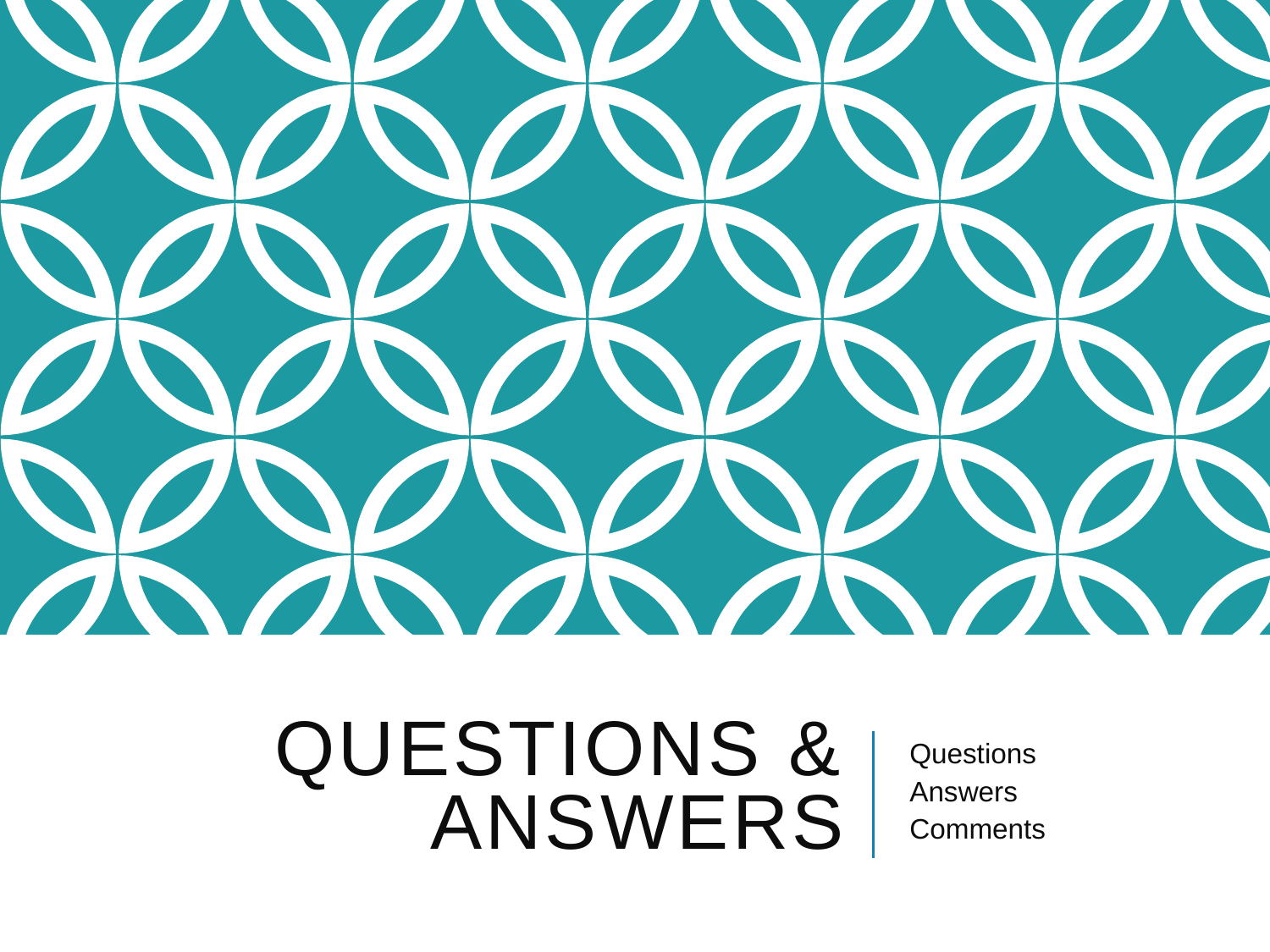

# Questions & Answers
Questions
Answers
Comments